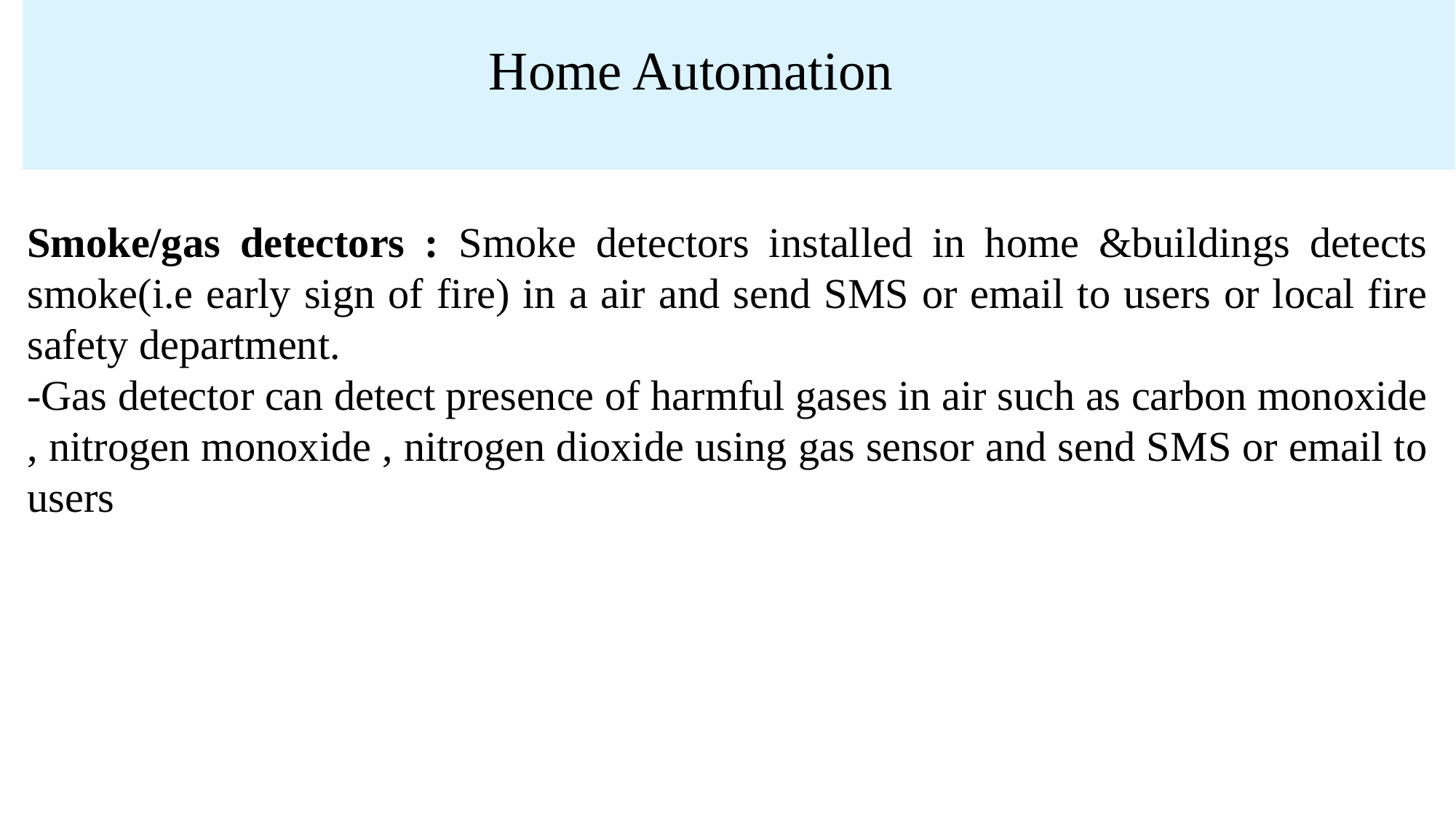

# Home Automation
Smoke/gas detectors : Smoke detectors installed in home &buildings detects smoke(i.e early sign of fire) in a air and send SMS or email to users or local fire safety department.
-Gas detector can detect presence of harmful gases in air such as carbon monoxide , nitrogen monoxide , nitrogen dioxide using gas sensor and send SMS or email to users